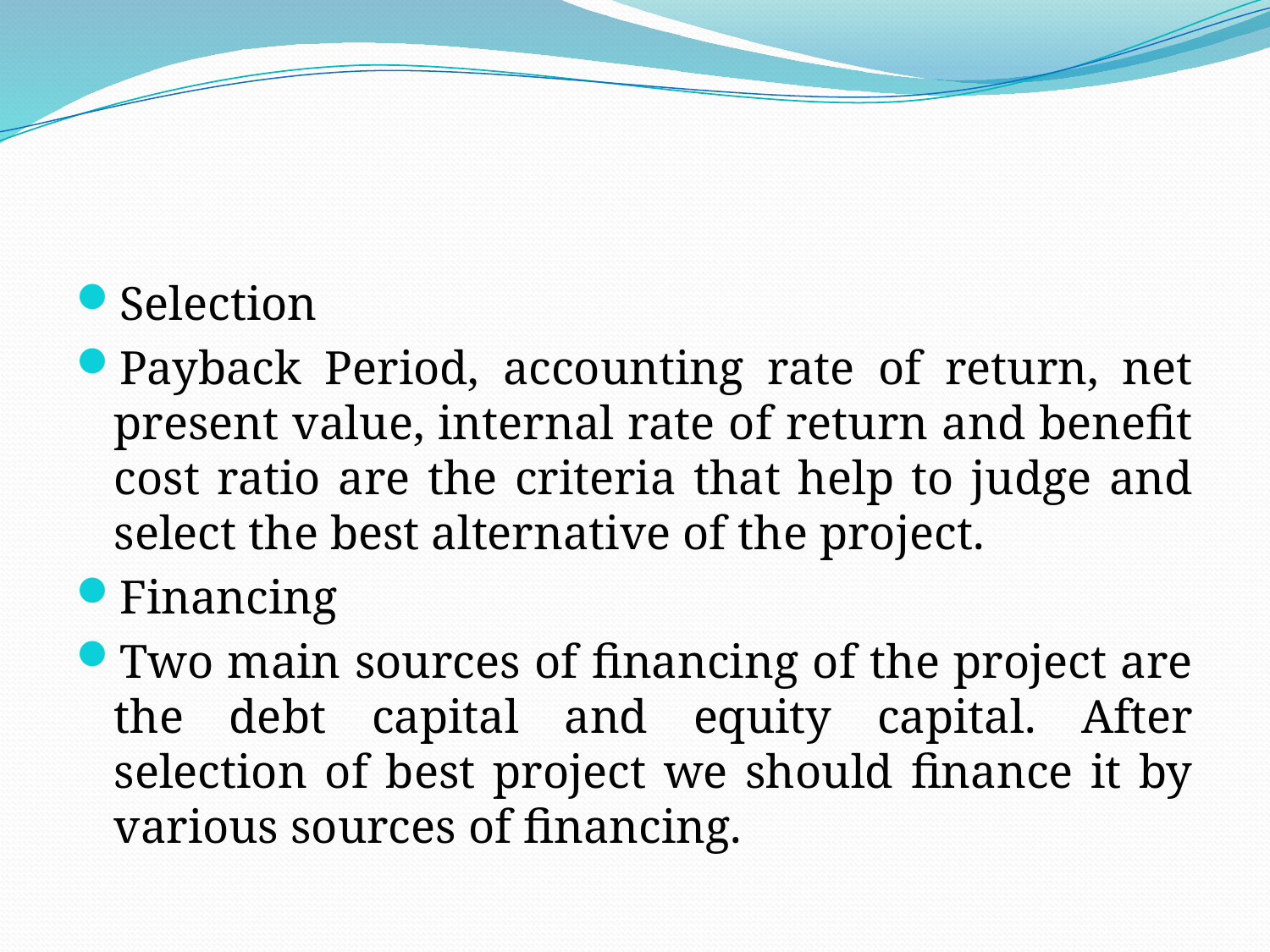

#
Selection
Payback Period, accounting rate of return, net present value, internal rate of return and benefit cost ratio are the criteria that help to judge and select the best alternative of the project.
Financing
Two main sources of financing of the project are the debt capital and equity capital. After selection of best project we should finance it by various sources of financing.